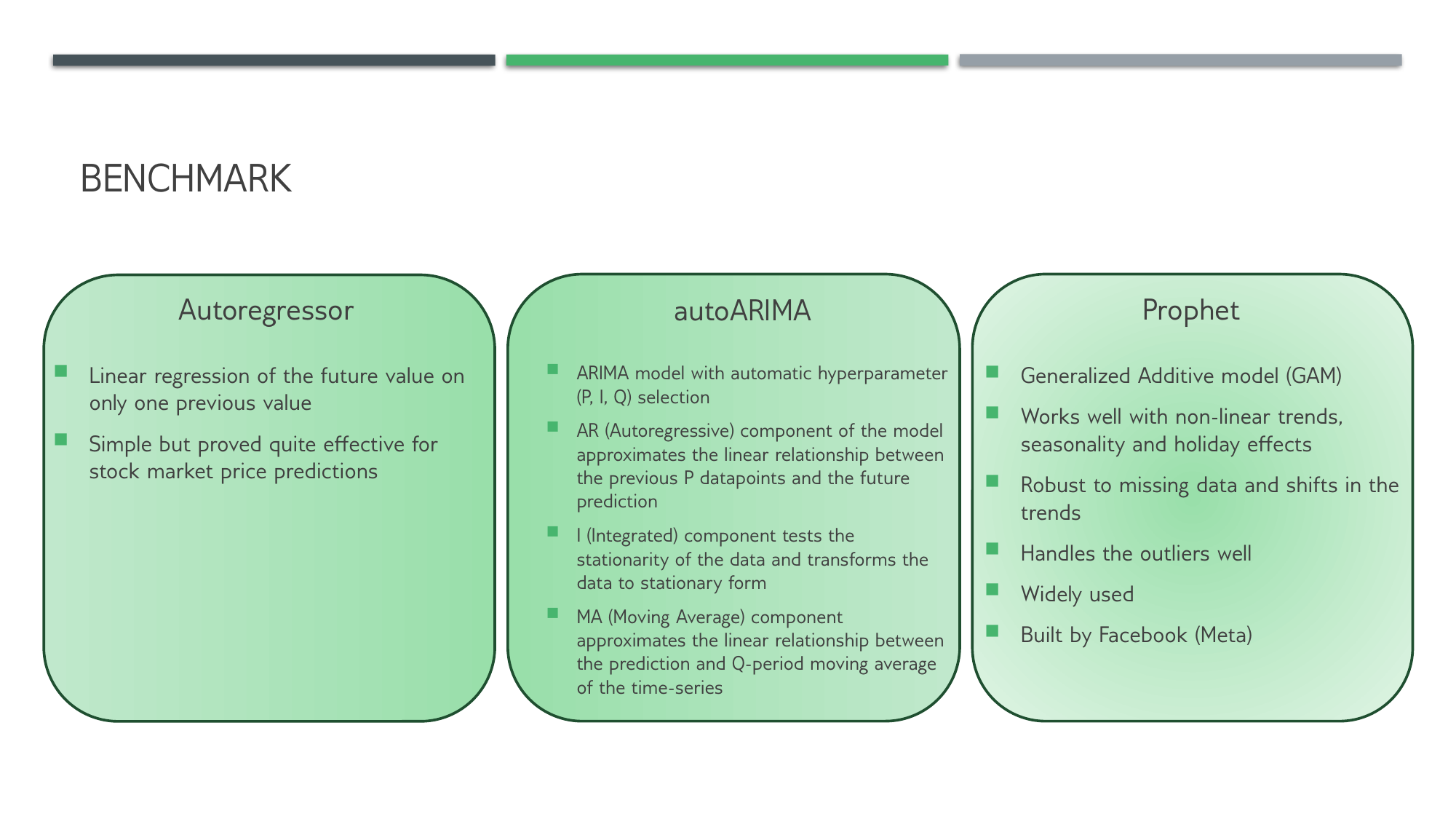

# Benchmark

Autoregressor
autoARIMA
Prophet
ARIMA model with automatic hyperparameter (P, I, Q) selection
AR (Autoregressive) component of the model approximates the linear relationship between the previous P datapoints and the future prediction
I (Integrated) component tests the stationarity of the data and transforms the data to stationary form
MA (Moving Average) component approximates the linear relationship between the prediction and Q-period moving average of the time-series
Linear regression of the future value on only one previous value
Simple but proved quite effective for stock market price predictions
Generalized Additive model (GAM)
Works well with non-linear trends, seasonality and holiday effects
Robust to missing data and shifts in the trends
Handles the outliers well
Widely used
Built by Facebook (Meta)